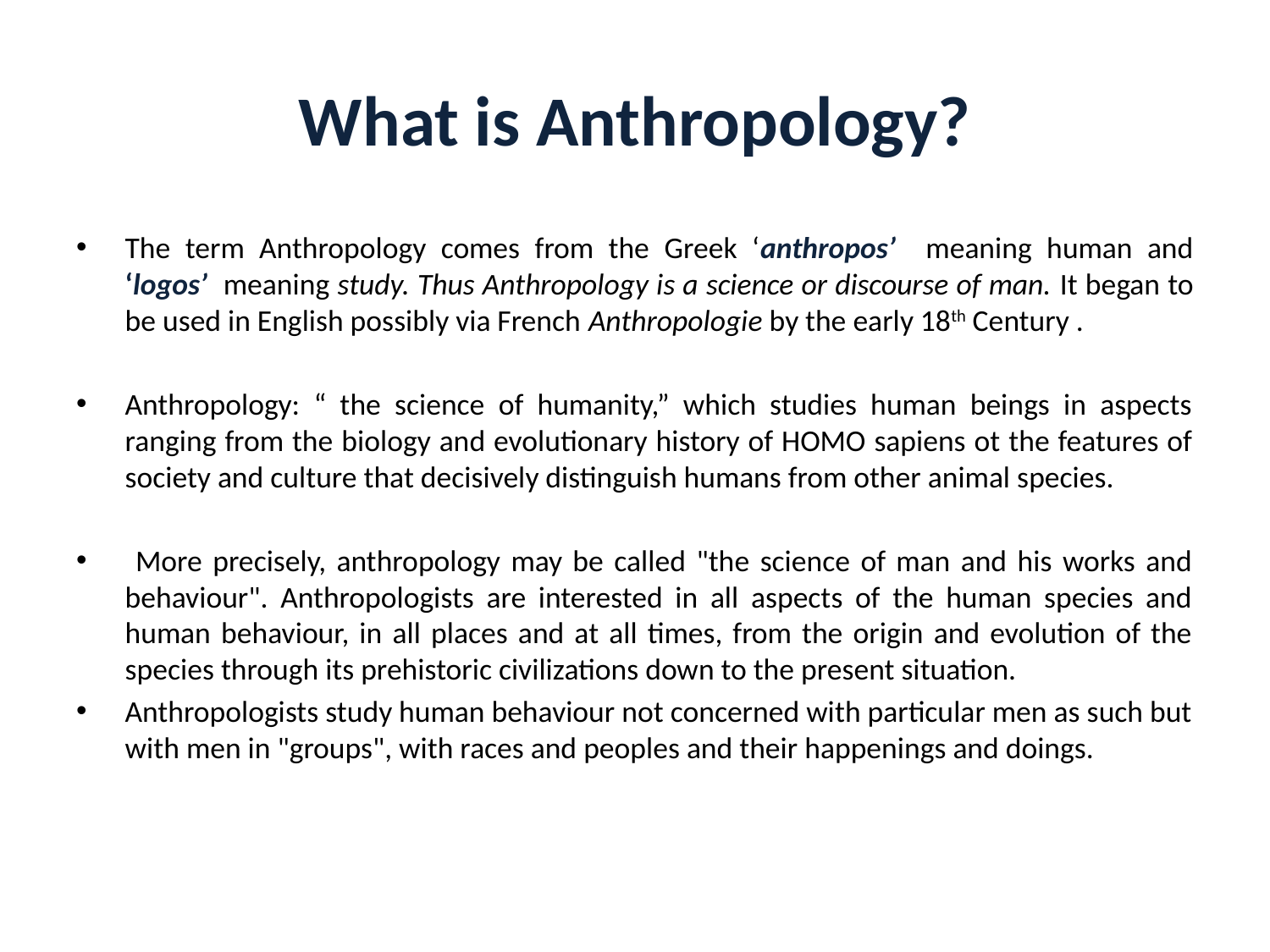

# What is Anthropology?
The term Anthropology comes from the Greek ‘anthropos’  meaning human and ‘logos’  meaning study. Thus Anthropology is a science or discourse of man. It began to be used in English possibly via French Anthropologie by the early 18th Century .

Anthropology: “ the science of humanity,” which studies human beings in aspects ranging from the biology and evolutionary history of HOMO sapiens ot the features of society and culture that decisively distinguish humans from other animal species.

 More precisely, anthropology may be called "the science of man and his works and behaviour". Anthropologists are interested in all aspects of the human species and human behaviour, in all places and at all times, from the origin and evolution of the species through its prehistoric civilizations down to the present situation.
Anthropologists study human behaviour not concerned with particular men as such but with men in "groups", with races and peoples and their happenings and doings.